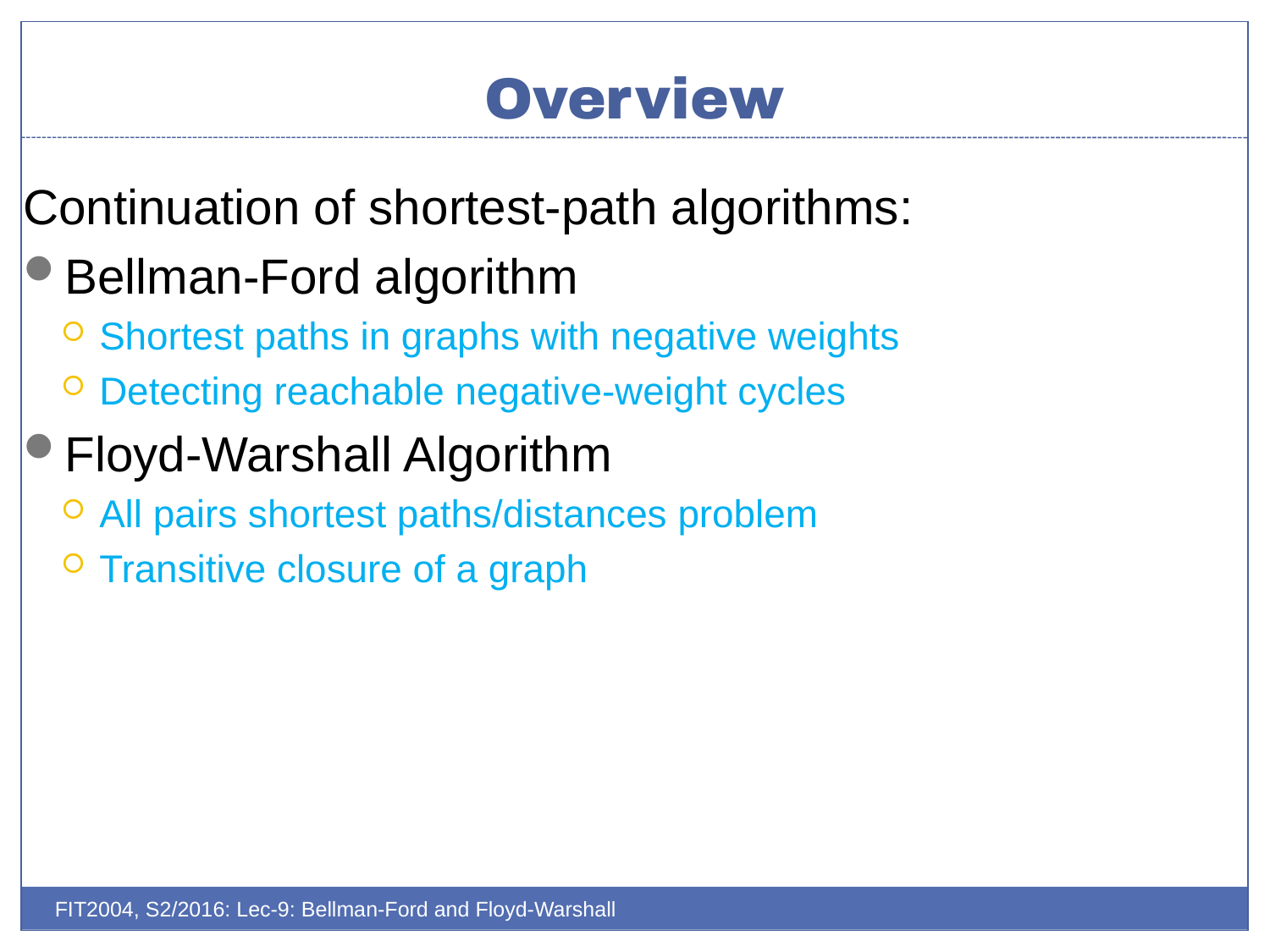

# Overview
Continuation of shortest-path algorithms:
Bellman-Ford algorithm
Shortest paths in graphs with negative weights
Detecting reachable negative-weight cycles
Floyd-Warshall Algorithm
All pairs shortest paths/distances problem
Transitive closure of a graph

FIT2004, S2/2016: Lec-9: Bellman-Ford and Floyd-Warshall